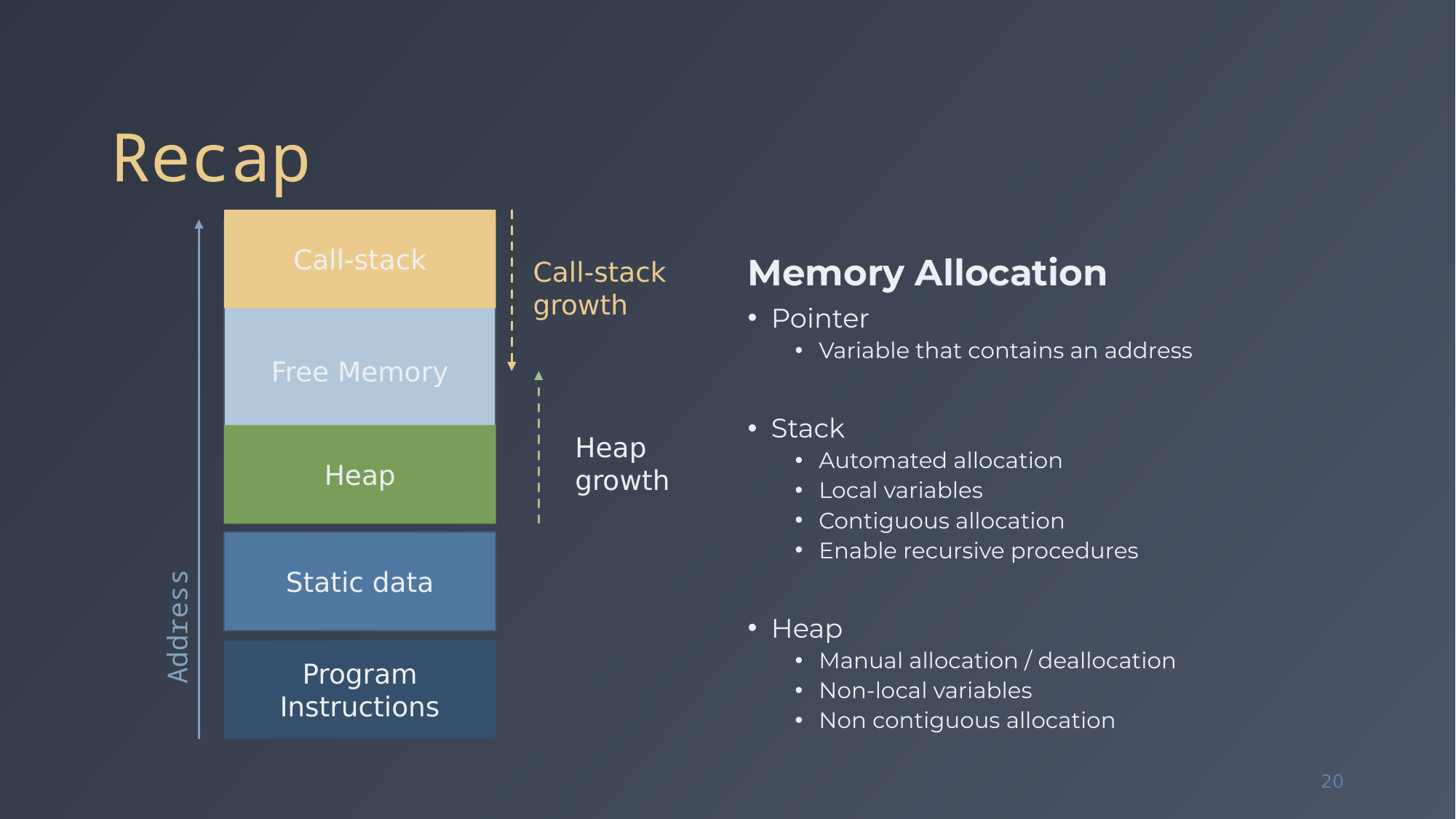

# Recap
Memory Allocation
Call-stack
Free Memory
Call-stack
growth
Pointer
Variable that contains an address

Stack
Automated allocation
Local variables
Contiguous allocation
Enable recursive procedures

Heap
Manual allocation / deallocation
Non-local variables
Non contiguous allocation
Heap
Heap
growth
Static data
Address
Program Instructions
20